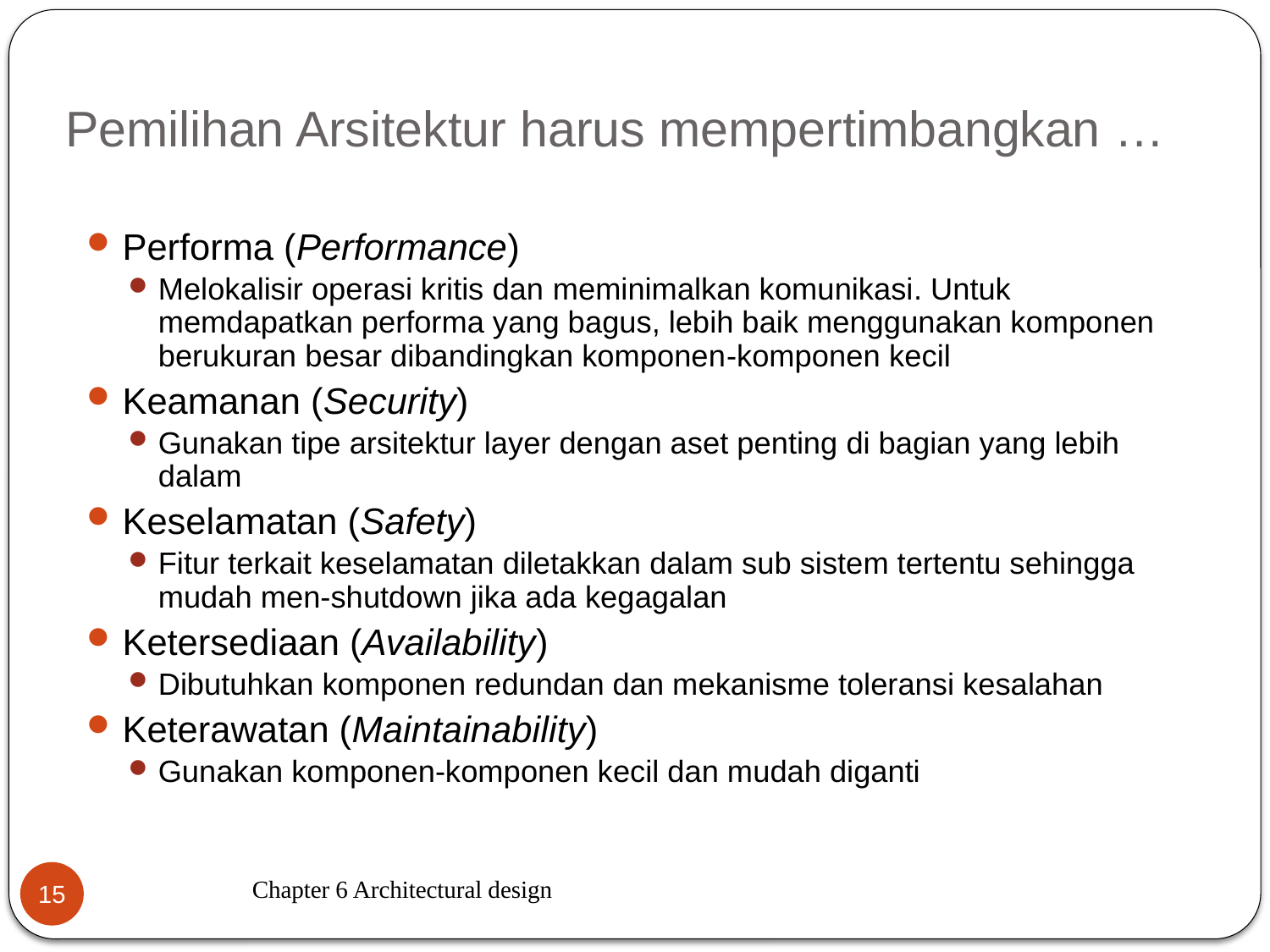

# Pemilihan Arsitektur harus mempertimbangkan …
Performa (Performance)
Melokalisir operasi kritis dan meminimalkan komunikasi. Untuk memdapatkan performa yang bagus, lebih baik menggunakan komponen berukuran besar dibandingkan komponen-komponen kecil
Keamanan (Security)
Gunakan tipe arsitektur layer dengan aset penting di bagian yang lebih dalam
Keselamatan (Safety)
Fitur terkait keselamatan diletakkan dalam sub sistem tertentu sehingga mudah men-shutdown jika ada kegagalan
Ketersediaan (Availability)
Dibutuhkan komponen redundan dan mekanisme toleransi kesalahan
Keterawatan (Maintainability)
Gunakan komponen-komponen kecil dan mudah diganti
Chapter 6 Architectural design
15